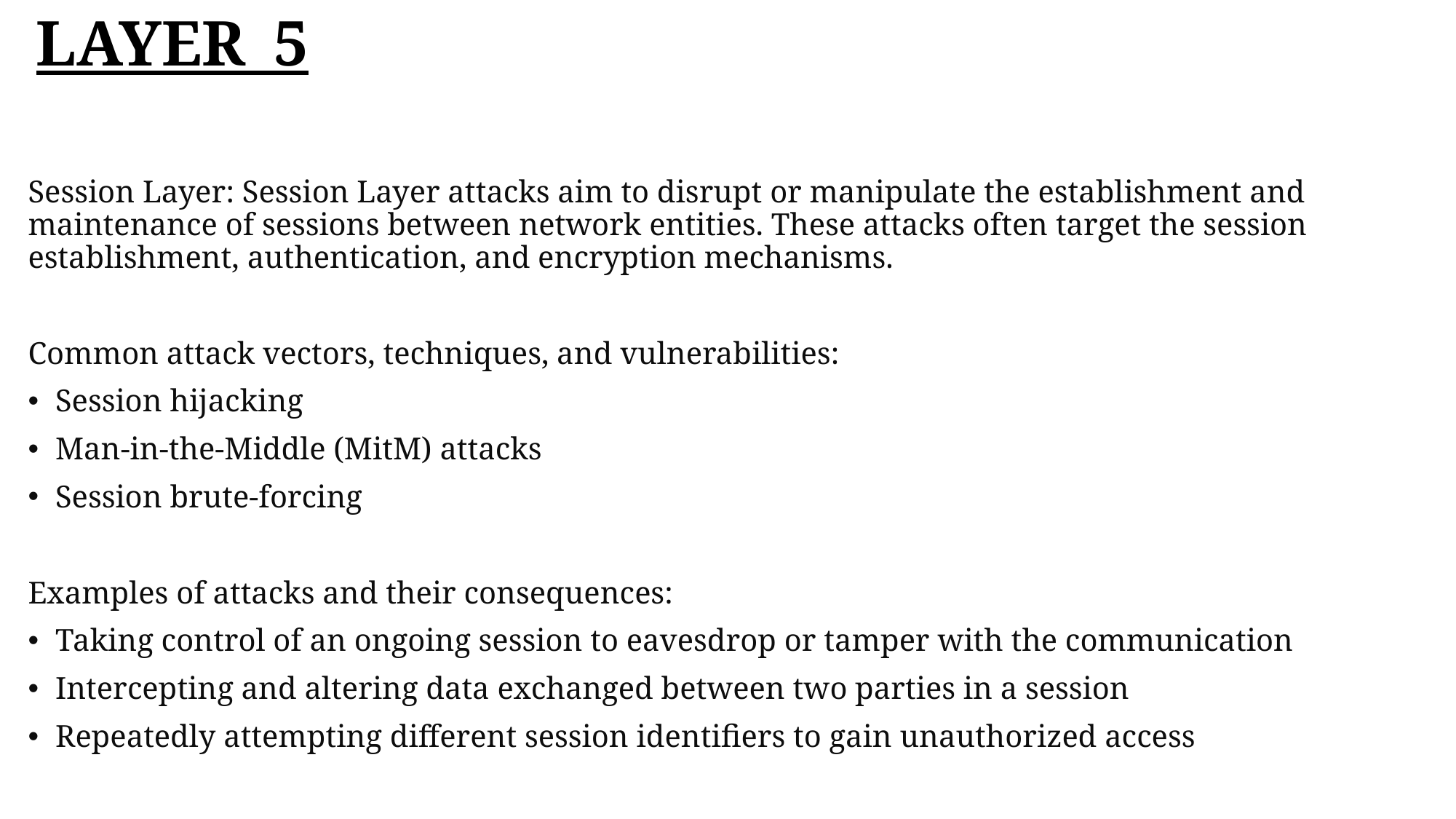

# LAYER_5
Session Layer: Session Layer attacks aim to disrupt or manipulate the establishment and maintenance of sessions between network entities. These attacks often target the session establishment, authentication, and encryption mechanisms.

Common attack vectors, techniques, and vulnerabilities:
Session hijacking
Man-in-the-Middle (MitM) attacks
Session brute-forcing

Examples of attacks and their consequences:
Taking control of an ongoing session to eavesdrop or tamper with the communication
Intercepting and altering data exchanged between two parties in a session
Repeatedly attempting different session identifiers to gain unauthorized access